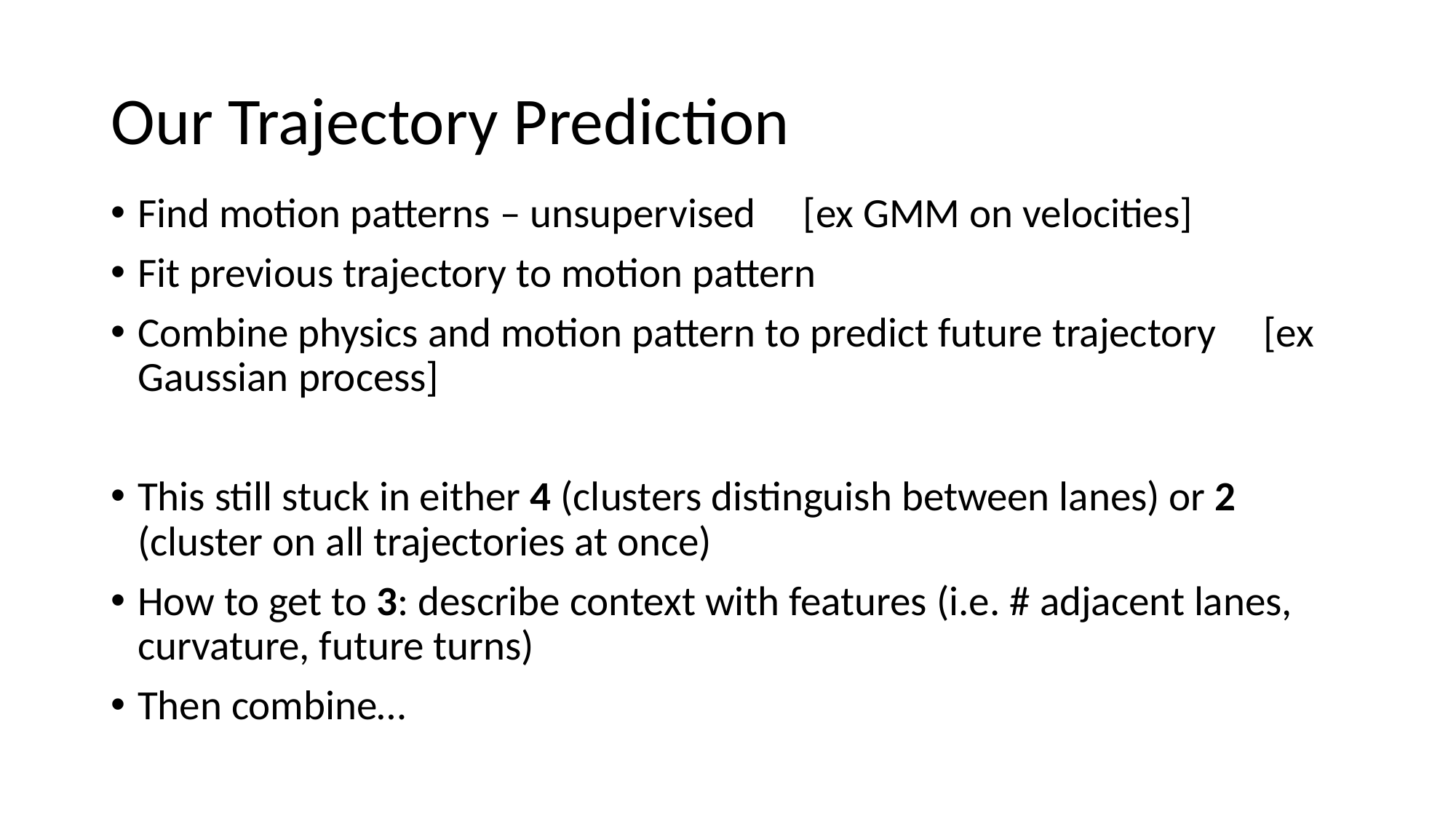

# Our Trajectory Prediction
Find motion patterns – unsupervised     [ex GMM on velocities]
Fit previous trajectory to motion pattern
Combine physics and motion pattern to predict future trajectory     [ex Gaussian process]

This still stuck in either 4 (clusters distinguish between lanes) or 2 (cluster on all trajectories at once)
How to get to 3: describe context with features (i.e. # adjacent lanes, curvature, future turns)
Then combine…